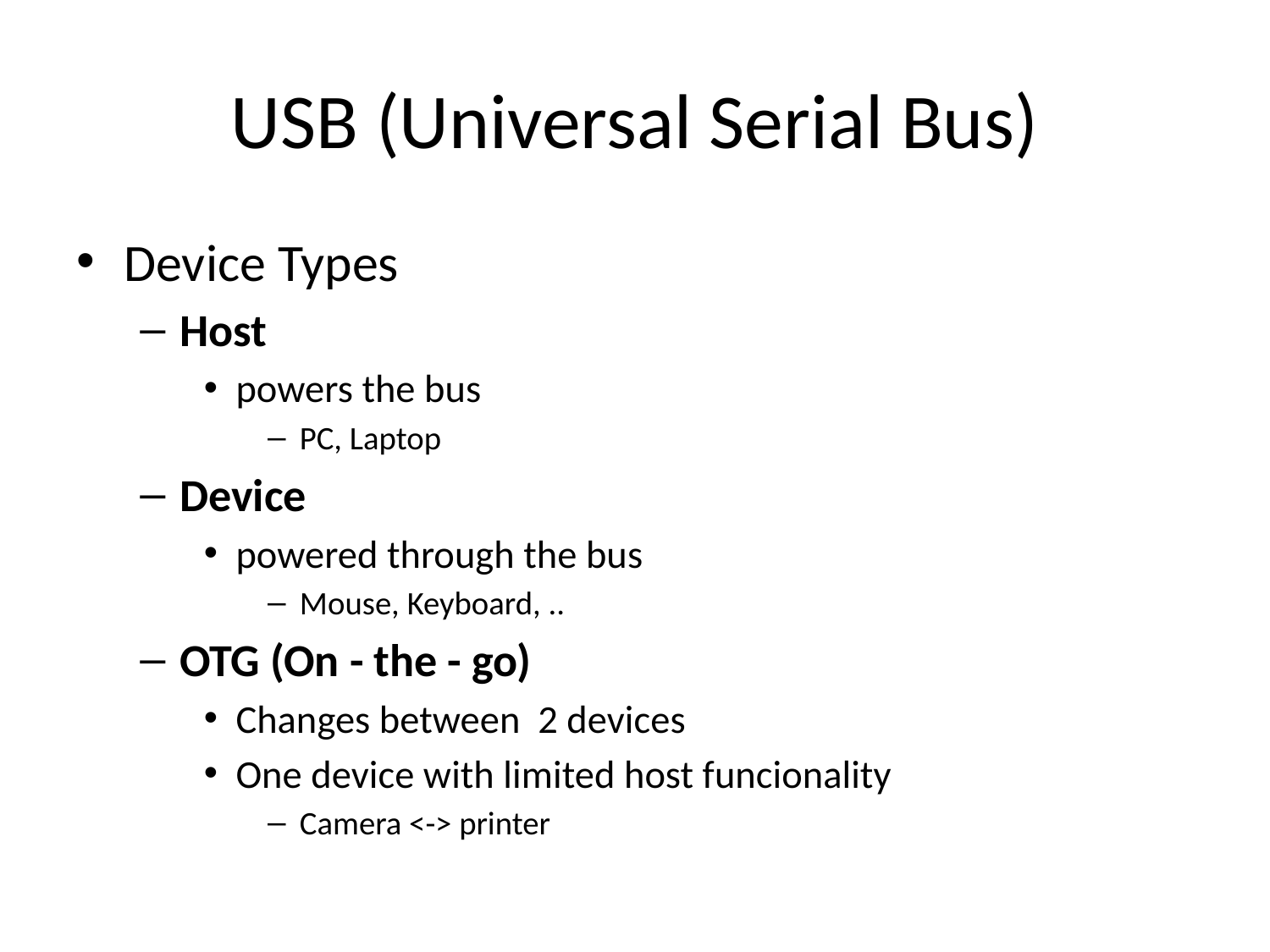

# USB (Universal Serial Bus)
Device Types
Host
powers the bus
PC, Laptop
Device
powered through the bus
Mouse, Keyboard, ..
OTG (On - the - go)
Changes between  2 devices
One device with limited host funcionality
Camera <-> printer